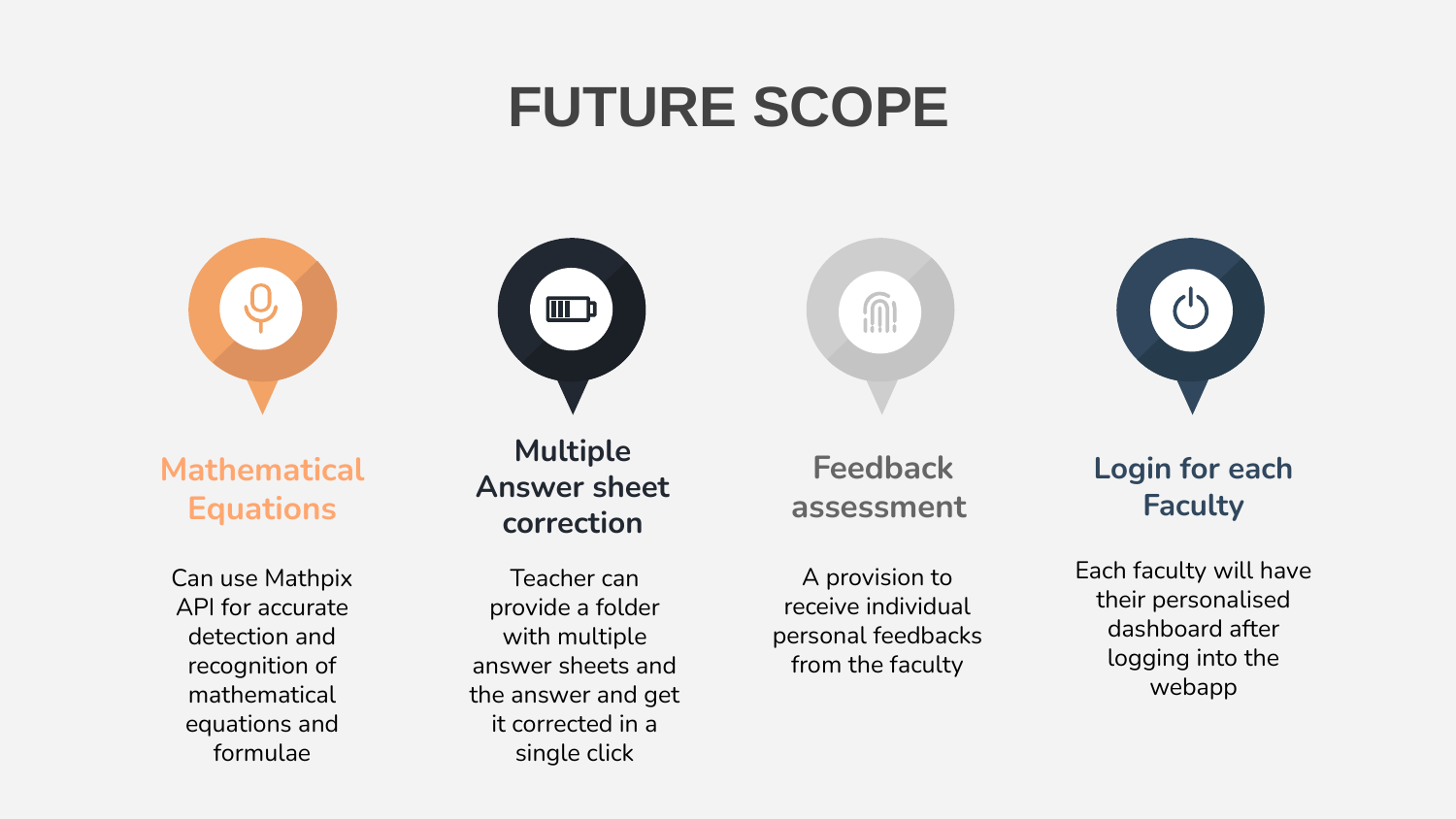

FUTURE SCOPE

Mathematical
Equations
Multiple Answer sheet correction
Feedback assessment
Login for each Faculty

Each faculty will have their personalised dashboard after logging into the webapp

A provision to receive individual personal feedbacks from the faculty
Teacher can provide a folder with multiple answer sheets and the answer and get it corrected in a single click

Can use Mathpix API for accurate detection and recognition of mathematical equations and formulae